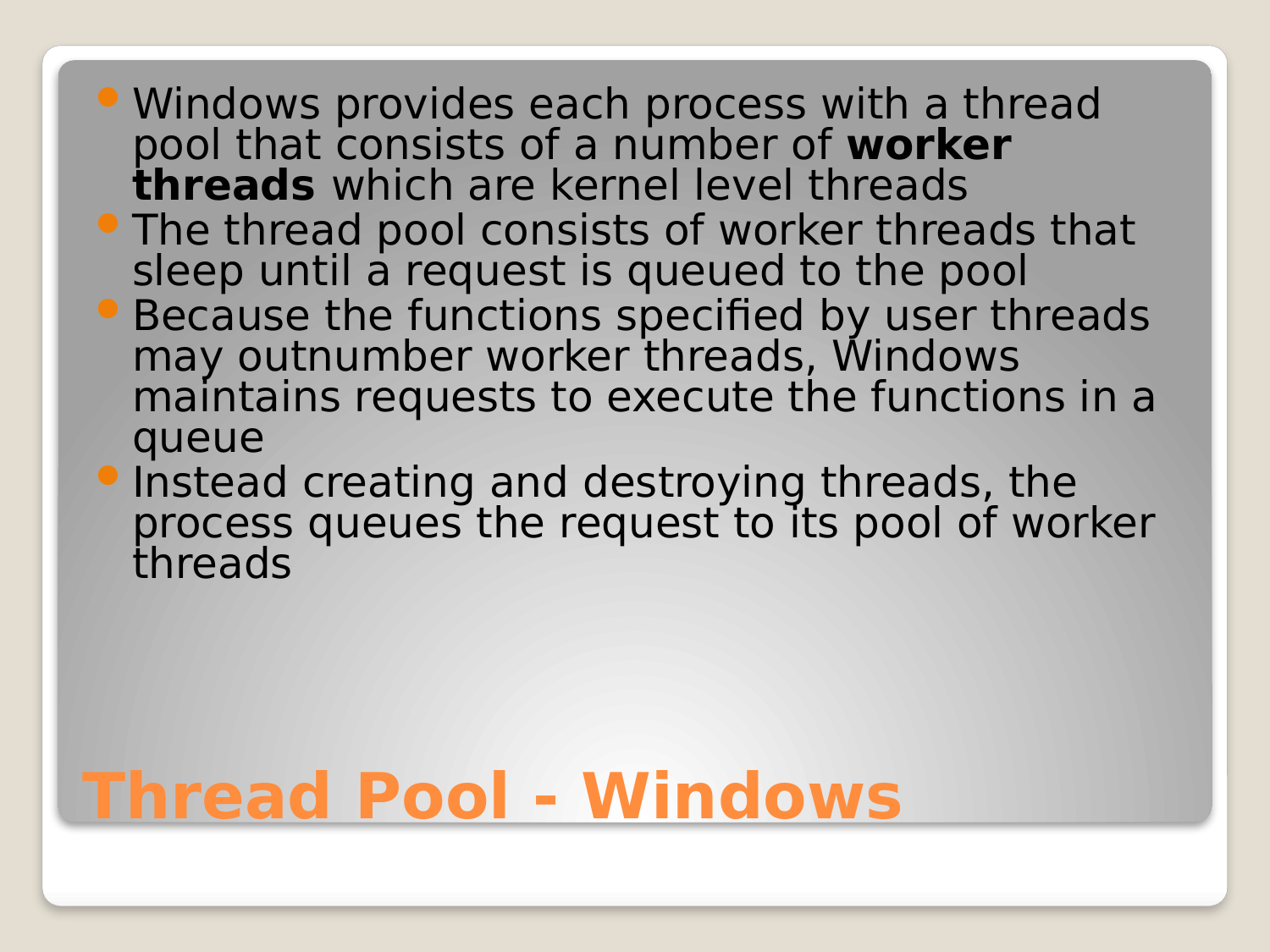

Windows provides each process with a thread pool that consists of a number of worker threads which are kernel level threads
The thread pool consists of worker threads that sleep until a request is queued to the pool
Because the functions specified by user threads may outnumber worker threads, Windows maintains requests to execute the functions in a queue
Instead creating and destroying threads, the process queues the request to its pool of worker threads

# Thread Pool - Windows